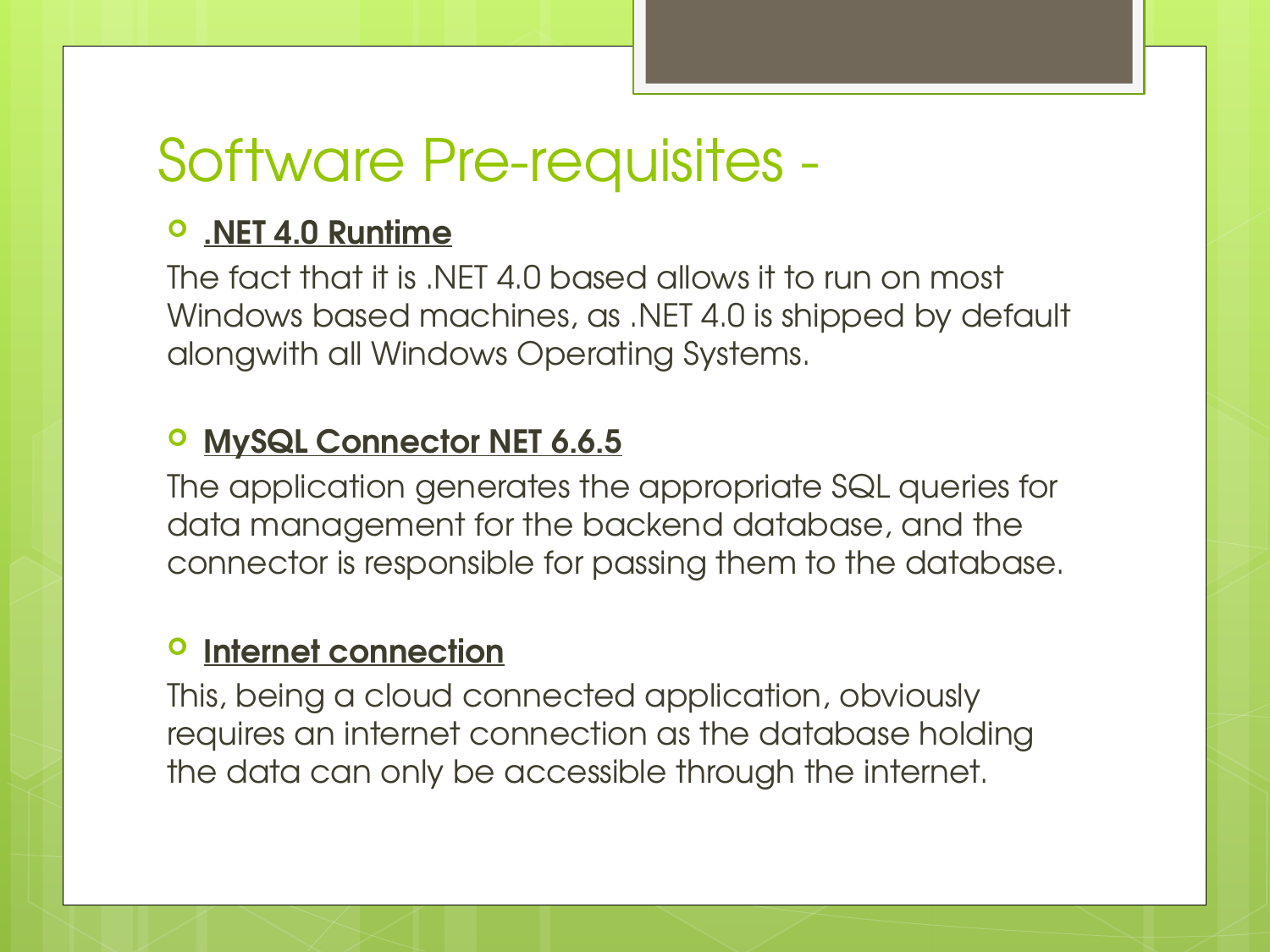

# Software Pre-requisites -
.NET 4.0 Runtime
The fact that it is .NET 4.0 based allows it to run on most Windows based machines, as .NET 4.0 is shipped by default alongwith all Windows Operating Systems.

MySQL Connector NET 6.6.5
The application generates the appropriate SQL queries for data management for the backend database, and the connector is responsible for passing them to the database.

Internet connection
This, being a cloud connected application, obviously requires an internet connection as the database holding the data can only be accessible through the internet.